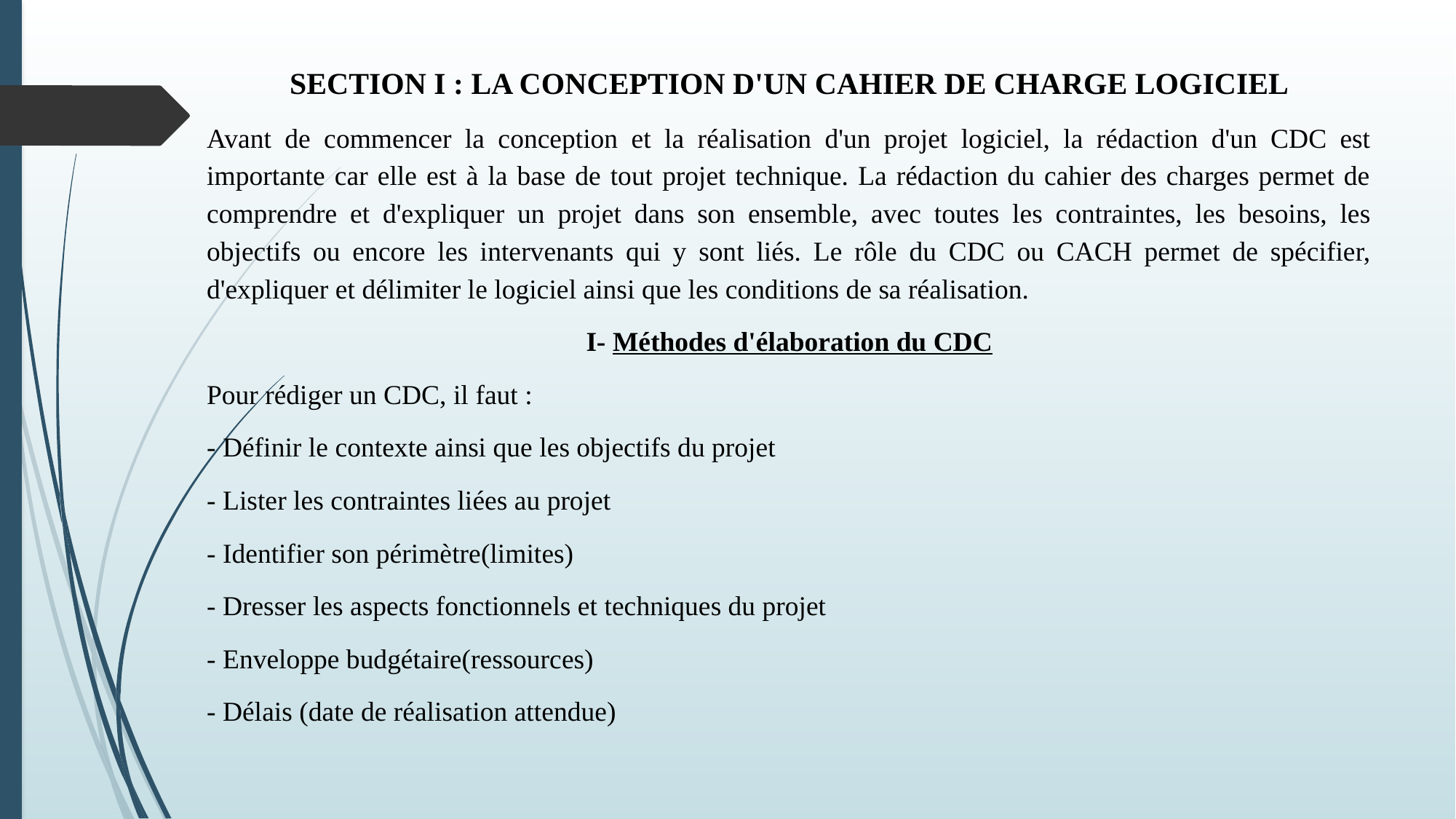

SECTION I : LA CONCEPTION D'UN CAHIER DE CHARGE LOGICIEL
Avant de commencer la conception et la réalisation d'un projet logiciel, la rédaction d'un CDC est importante car elle est à la base de tout projet technique. La rédaction du cahier des charges permet de comprendre et d'expliquer un projet dans son ensemble, avec toutes les contraintes, les besoins, les objectifs ou encore les intervenants qui y sont liés. Le rôle du CDC ou CACH permet de spécifier, d'expliquer et délimiter le logiciel ainsi que les conditions de sa réalisation.
I- Méthodes d'élaboration du CDC
Pour rédiger un CDC, il faut :
- Définir le contexte ainsi que les objectifs du projet
- Lister les contraintes liées au projet
- Identifier son périmètre(limites)
- Dresser les aspects fonctionnels et techniques du projet
- Enveloppe budgétaire(ressources)
- Délais (date de réalisation attendue)